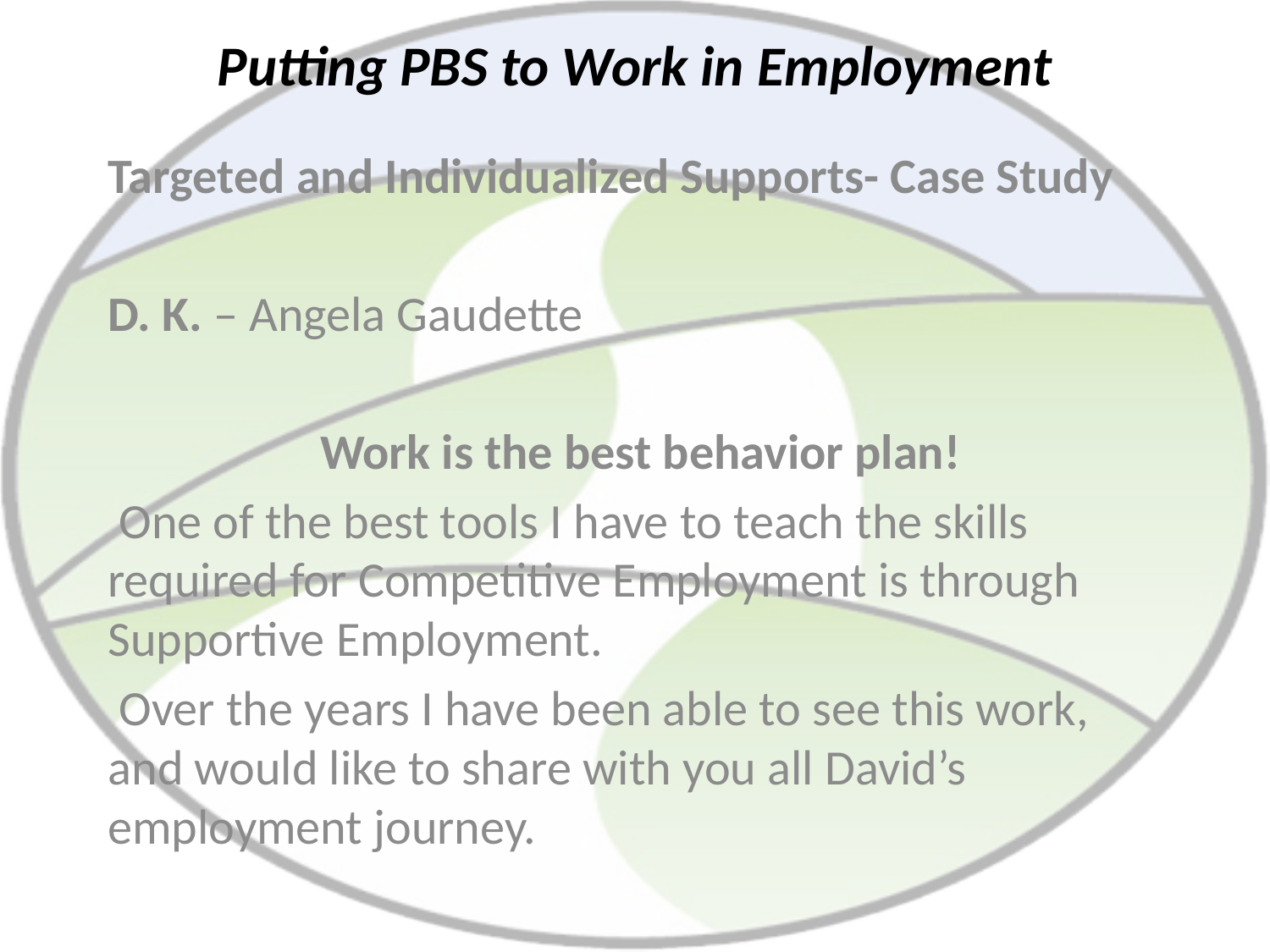

# Putting PBS to Work in Employment
Targeted and Individualized Supports- Case Study

D. K. – Angela Gaudette

Work is the best behavior plan!
 One of the best tools I have to teach the skills required for Competitive Employment is through Supportive Employment.
 Over the years I have been able to see this work, and would like to share with you all David’s employment journey.